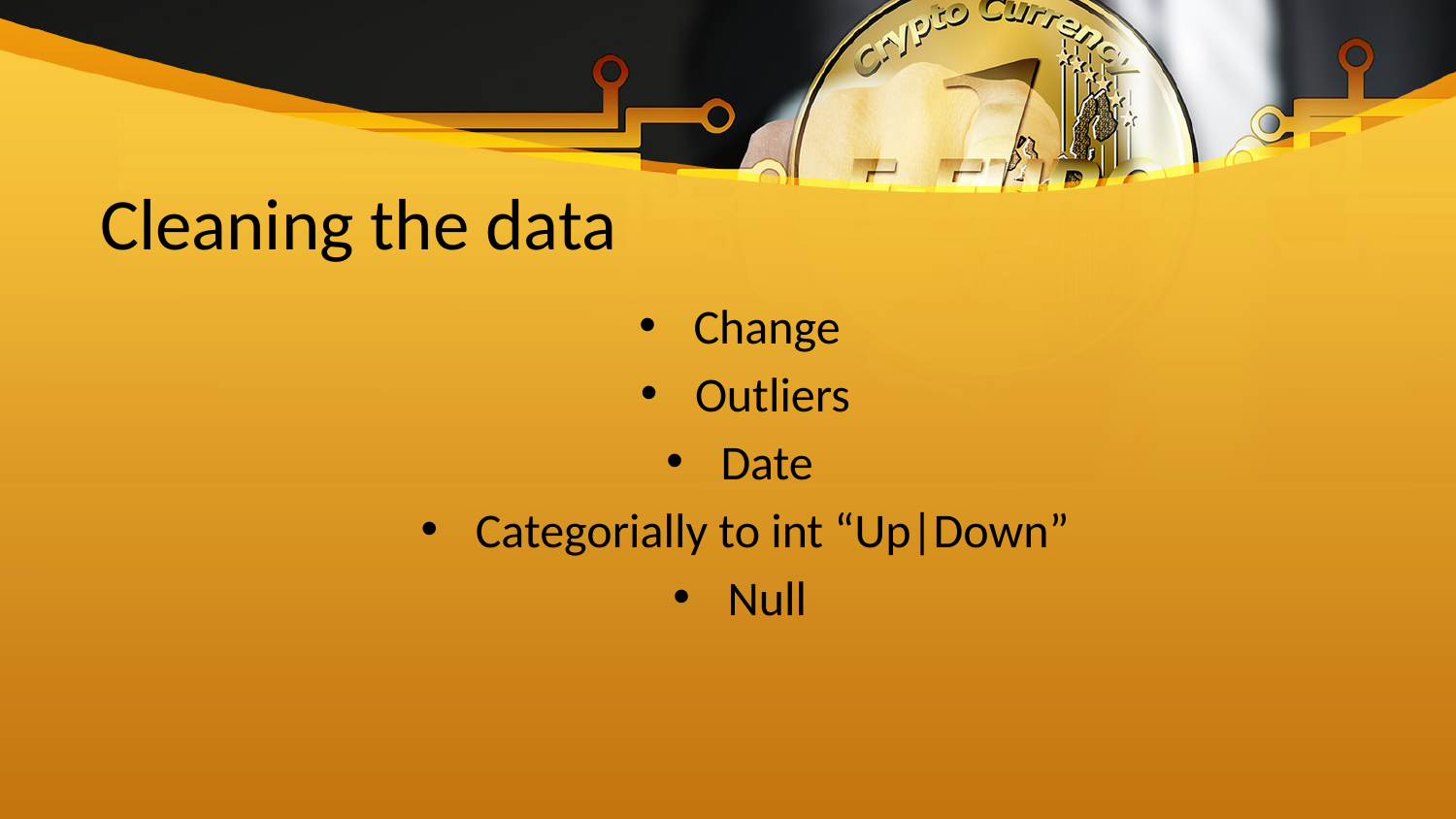

# Cleaning the data
Change
Outliers
Date
Categorially to int “Up|Down”
Null